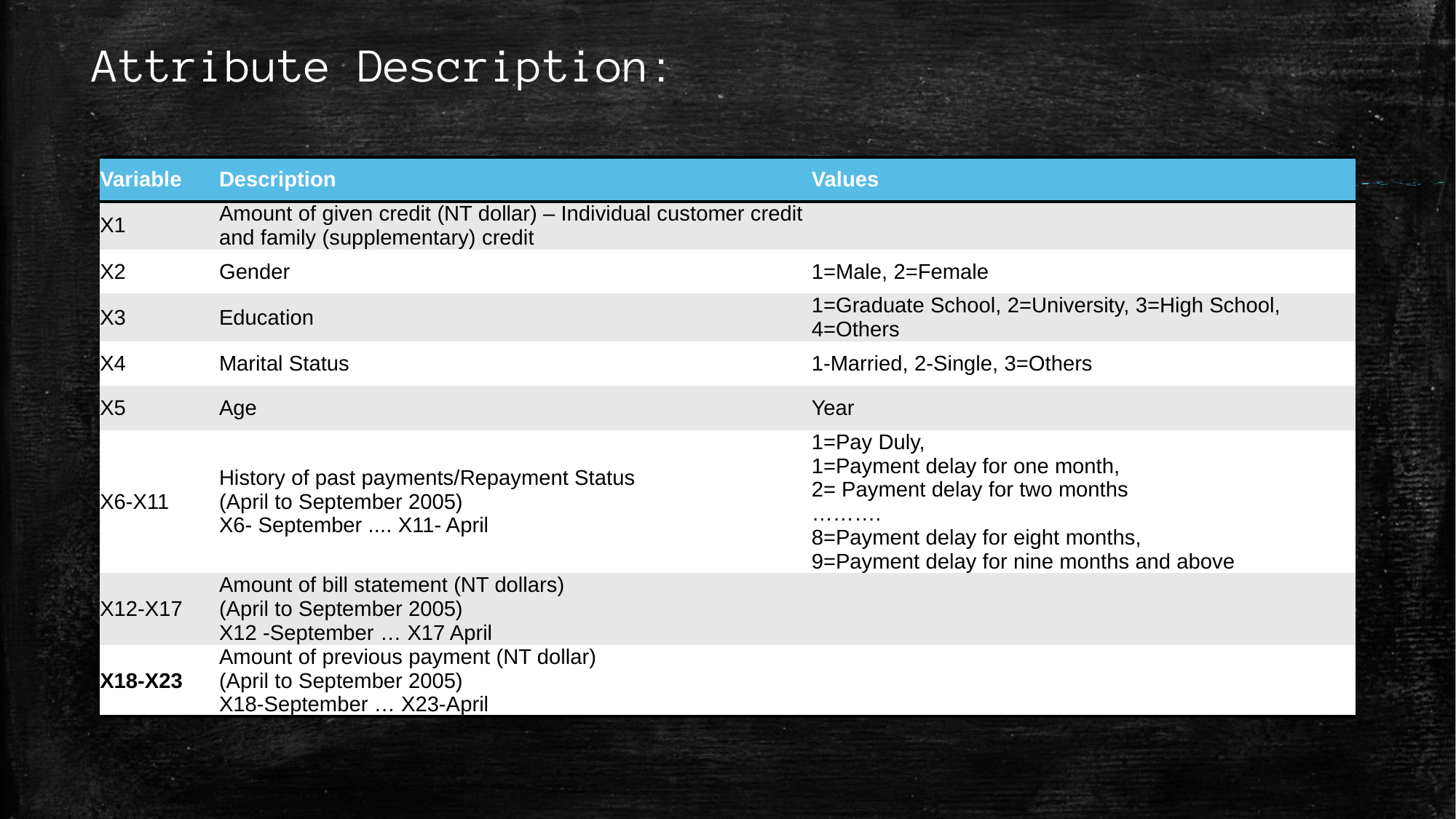

# Attribute Description:
| Variable | Description | Values |
| --- | --- | --- |
| X1 | Amount of given credit (NT dollar) – Individual customer credit and family (supplementary) credit |  |
| X2 | Gender | 1=Male, 2=Female |
| X3 | Education | 1=Graduate School, 2=University, 3=High School, 4=Others |
| X4 | Marital Status | 1-Married, 2-Single, 3=Others |
| X5 | Age | Year |
| X6-X11 | History of past payments/Repayment Status (April to September 2005) X6- September .... X11- April | 1=Pay Duly, 1=Payment delay for one month, 2= Payment delay for two months ………. 8=Payment delay for eight months, 9=Payment delay for nine months and above |
| X12-X17 | Amount of bill statement (NT dollars) (April to September 2005) X12 -September … X17 April |  |
| X18-X23 | Amount of previous payment (NT dollar) (April to September 2005) X18-September … X23-April |  |